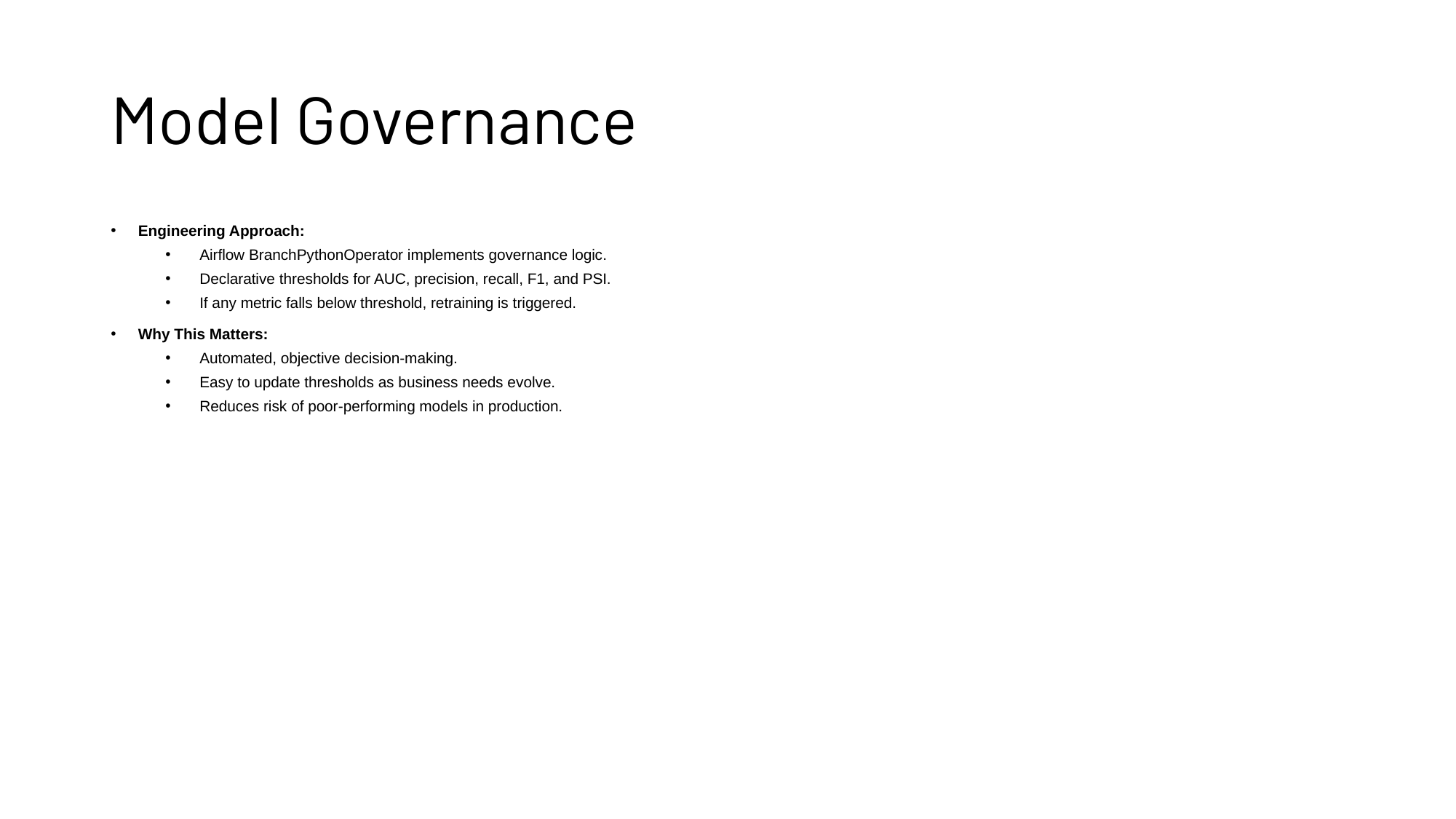

# Model Governance
Engineering Approach:
Airflow BranchPythonOperator implements governance logic.
Declarative thresholds for AUC, precision, recall, F1, and PSI.
If any metric falls below threshold, retraining is triggered.
Why This Matters:
Automated, objective decision-making.
Easy to update thresholds as business needs evolve.
Reduces risk of poor-performing models in production.